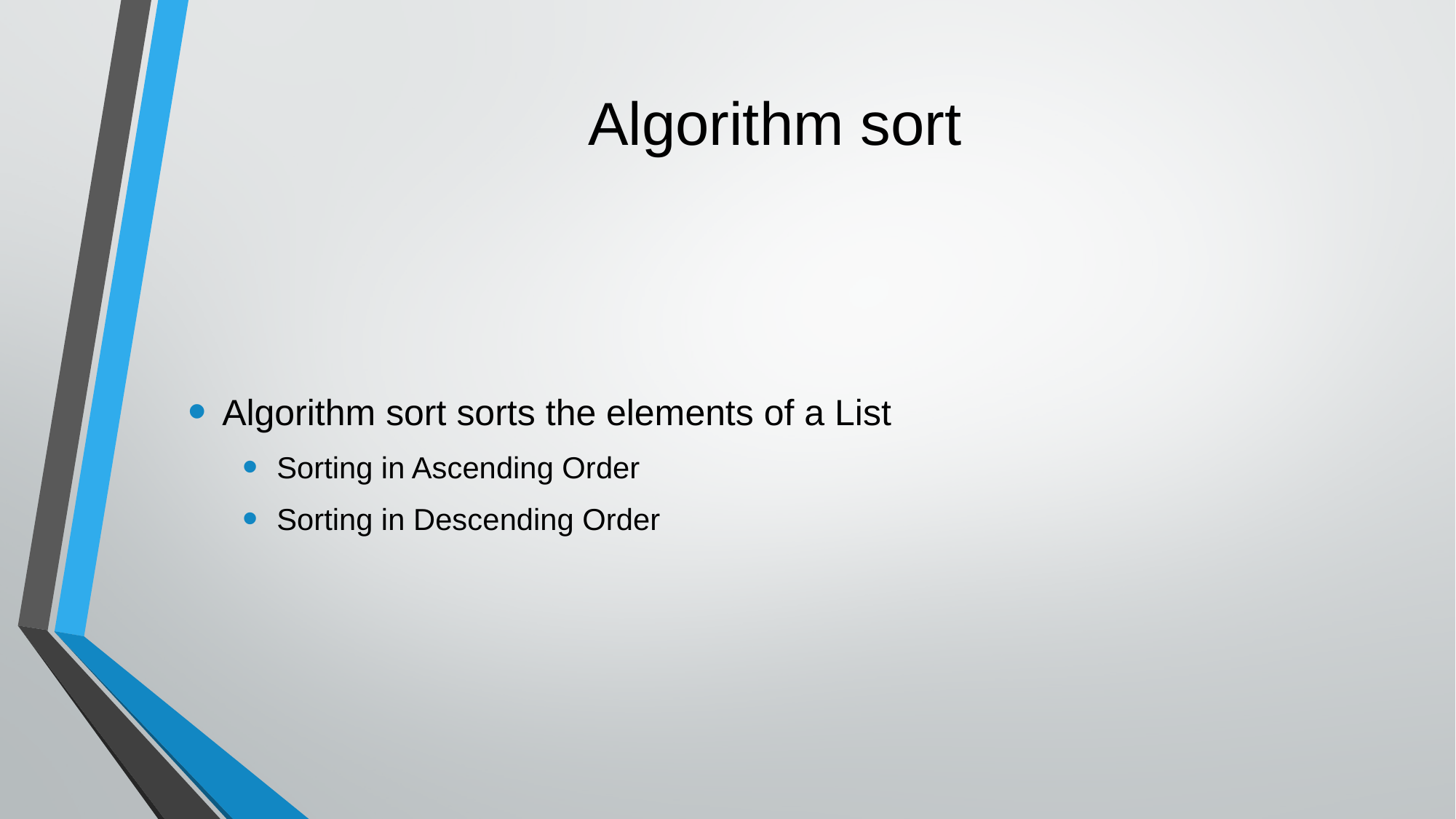

# Algorithm sort
Algorithm sort sorts the elements of a List
Sorting in Ascending Order
Sorting in Descending Order